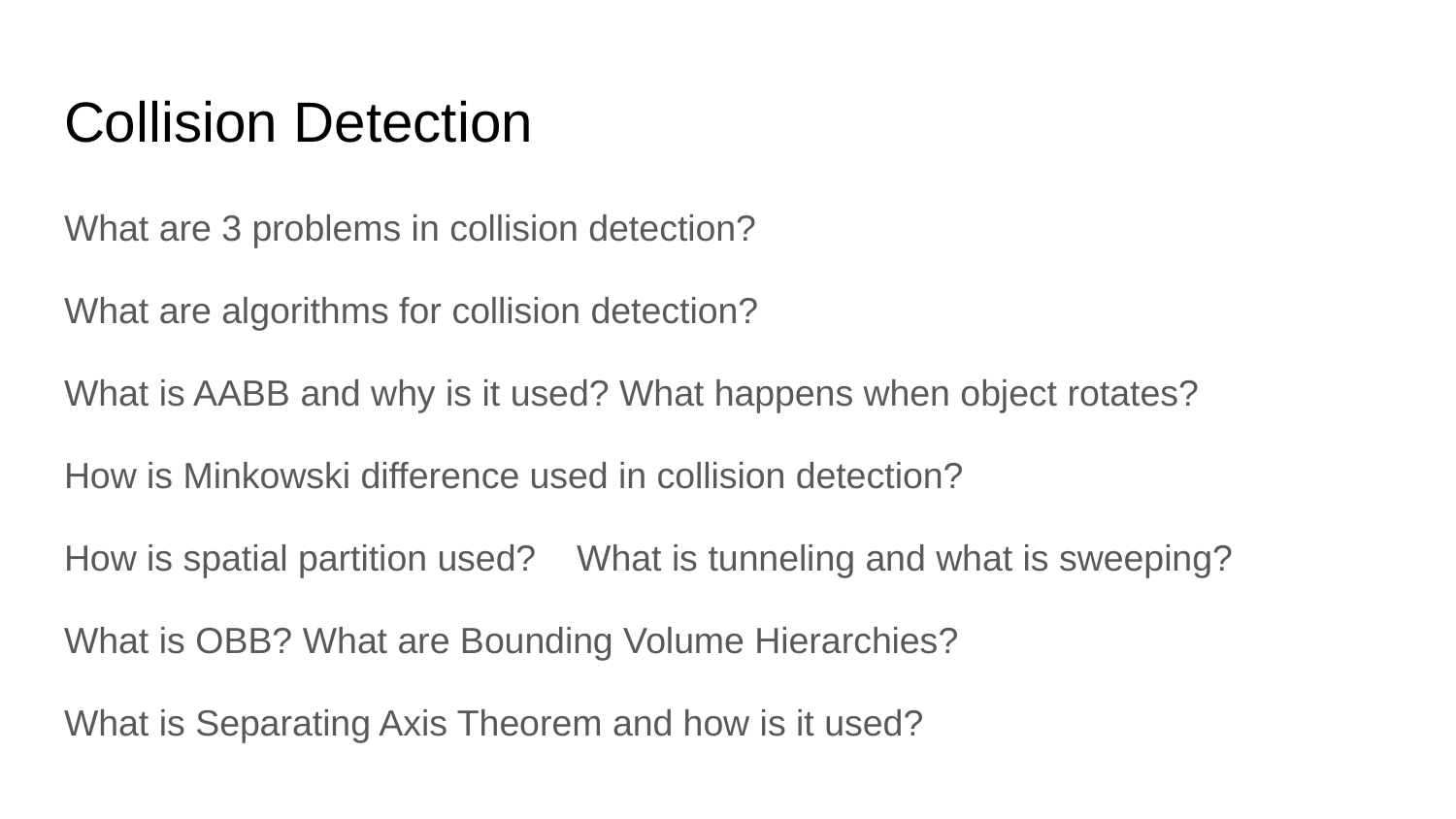

# Collision Detection

What are 3 problems in collision detection?
What are algorithms for collision detection?
What is AABB and why is it used? What happens when object rotates?
How is Minkowski difference used in collision detection?
How is spatial partition used?    What is tunneling and what is sweeping?
What is OBB? What are Bounding Volume Hierarchies?
What is Separating Axis Theorem and how is it used?